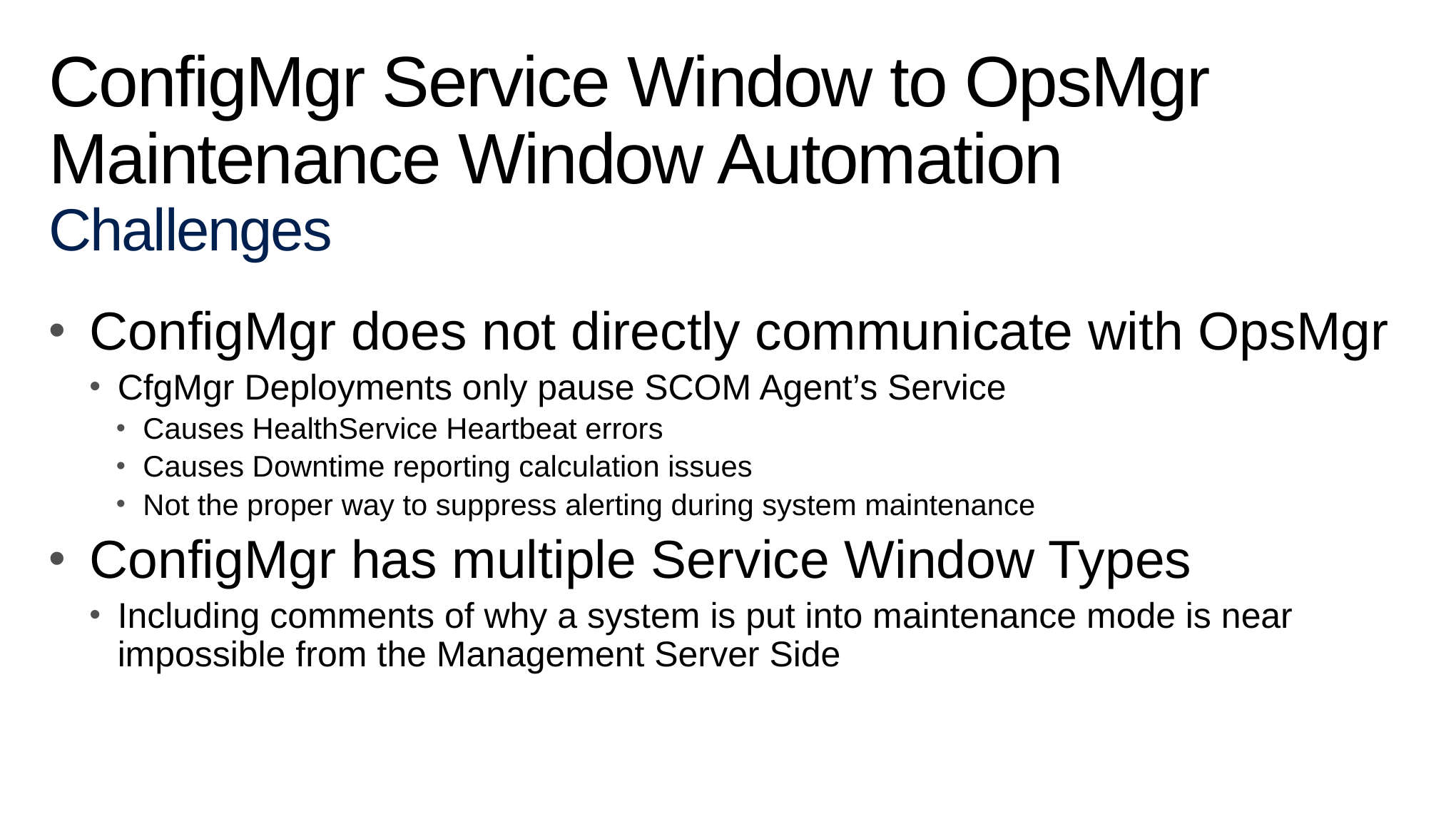

# ConfigMgr Service Window to OpsMgr Maintenance Window Automation Challenges
ConfigMgr does not directly communicate with OpsMgr
CfgMgr Deployments only pause SCOM Agent’s Service
Causes HealthService Heartbeat errors
Causes Downtime reporting calculation issues
Not the proper way to suppress alerting during system maintenance
ConfigMgr has multiple Service Window Types
Including comments of why a system is put into maintenance mode is near impossible from the Management Server Side